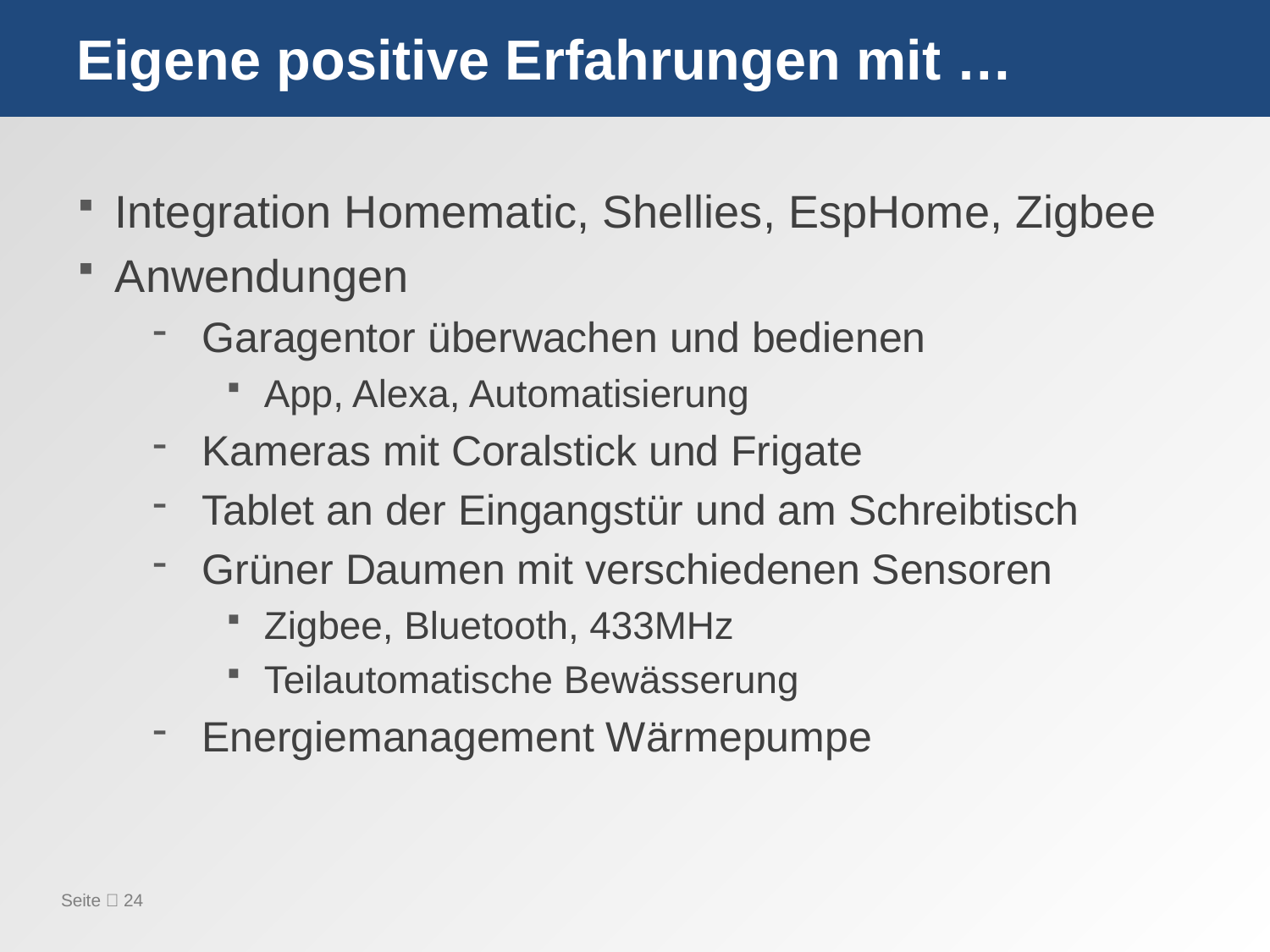

# Eigene positive Erfahrungen mit …
Integration Homematic, Shellies, EspHome, Zigbee
Anwendungen
Garagentor überwachen und bedienen
App, Alexa, Automatisierung
Kameras mit Coralstick und Frigate
Tablet an der Eingangstür und am Schreibtisch
Grüner Daumen mit verschiedenen Sensoren
Zigbee, Bluetooth, 433MHz
Teilautomatische Bewässerung
Energiemanagement Wärmepumpe